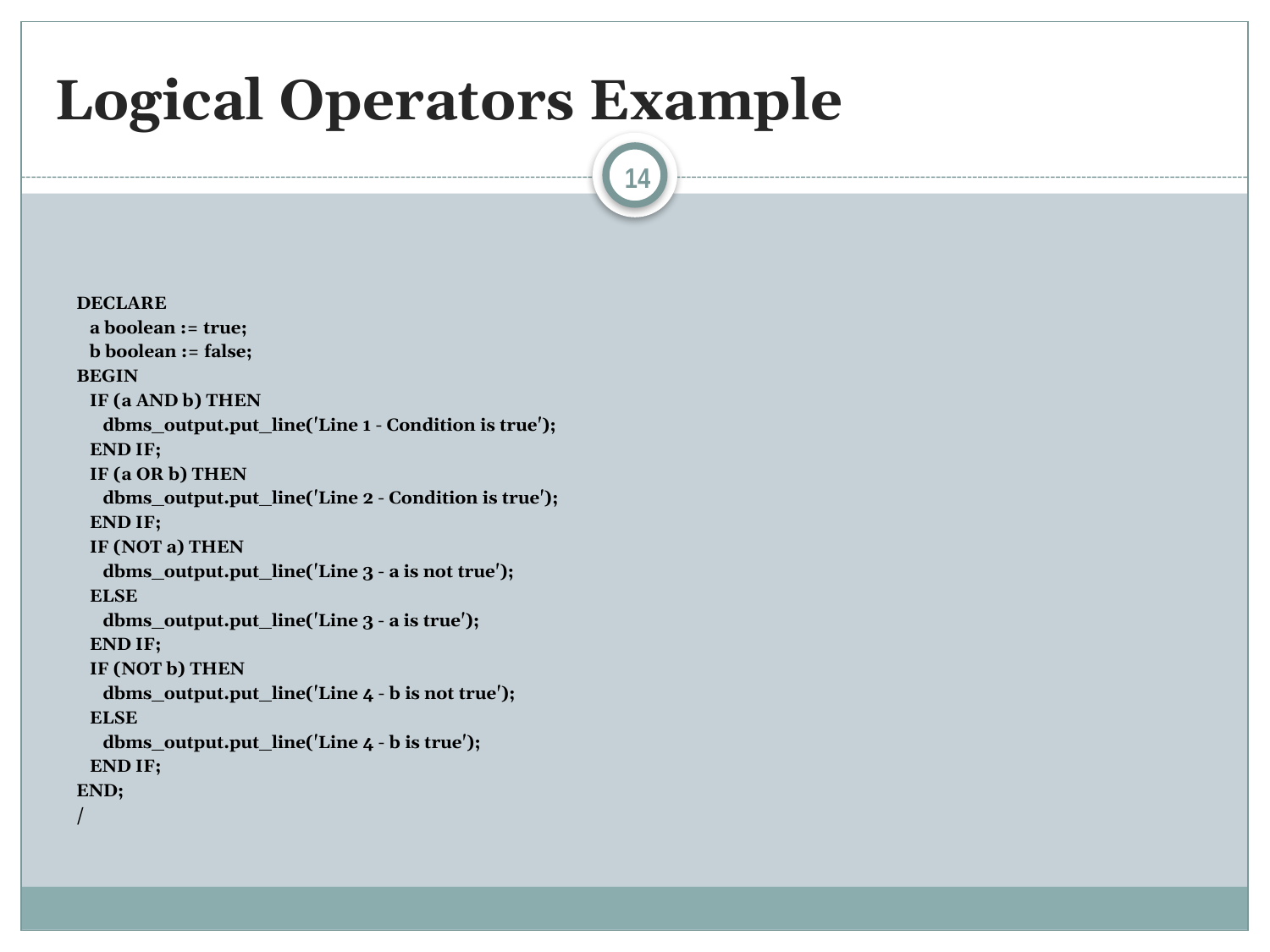

# Logical Operators Example
14

DECLARE
   a boolean := true;
   b boolean := false;
BEGIN
   IF (a AND b) THEN
      dbms_output.put_line('Line 1 - Condition is true');
   END IF;
   IF (a OR b) THEN
      dbms_output.put_line('Line 2 - Condition is true');
   END IF;
   IF (NOT a) THEN
      dbms_output.put_line('Line 3 - a is not true');
   ELSE
      dbms_output.put_line('Line 3 - a is true');
   END IF;
   IF (NOT b) THEN
      dbms_output.put_line('Line 4 - b is not true');
   ELSE
      dbms_output.put_line('Line 4 - b is true');
   END IF;
END;
/